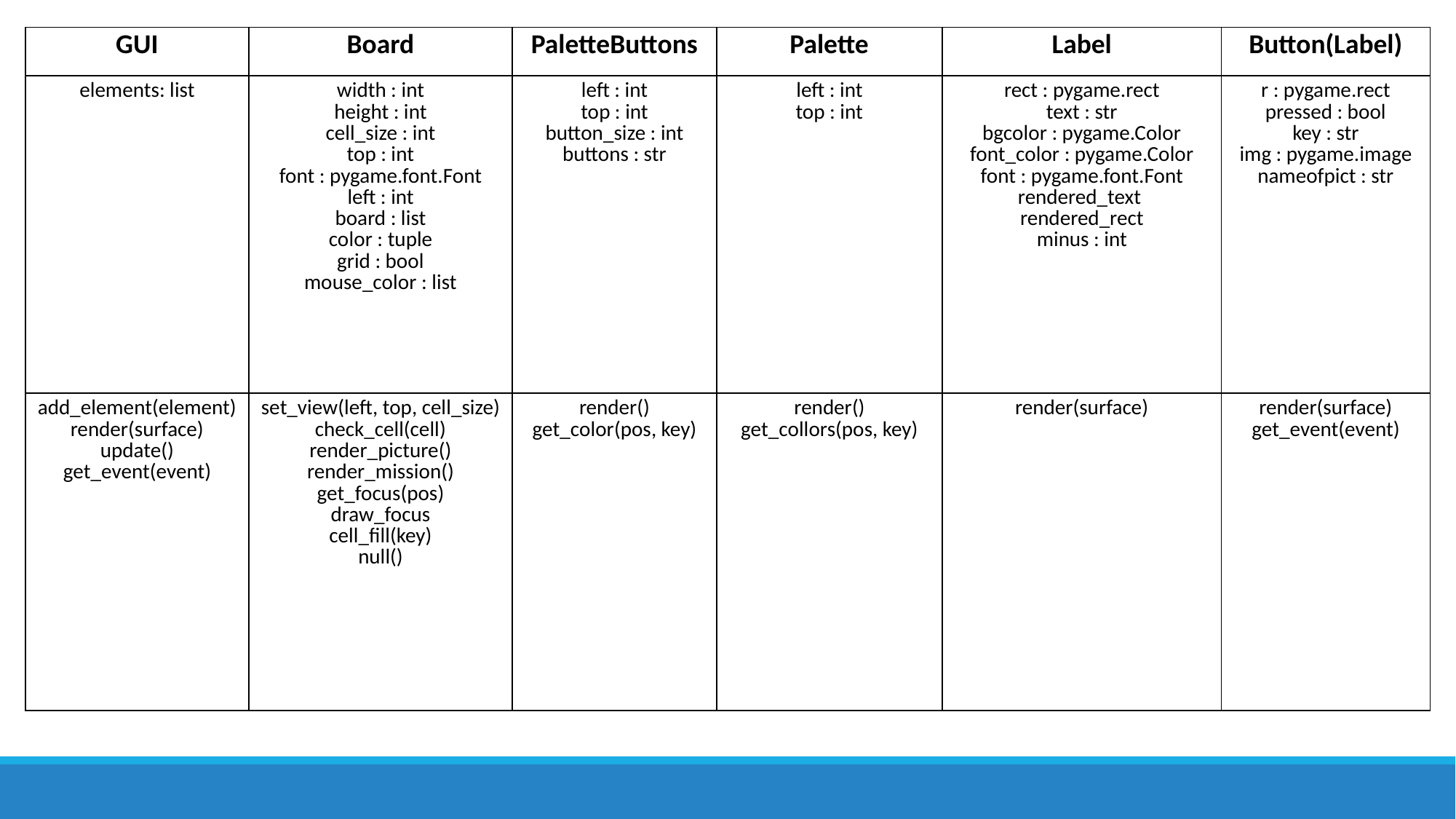

| GUI | Board | PaletteButtons | Palette | Label | Button(Label) |
| --- | --- | --- | --- | --- | --- |
| elements: list | width : int height : int cell\_size : int top : int font : pygame.font.Font left : int board : list color : tuple grid : bool mouse\_color : list | left : int top : int button\_size : int buttons : str | left : int top : int | rect : pygame.rect text : str bgcolor : pygame.Color font\_color : pygame.Color font : pygame.font.Font rendered\_text rendered\_rect minus : int | r : pygame.rect pressed : bool key : str img : pygame.image nameofpict : str |
| add\_element(element) render(surface) update() get\_event(event) | set\_view(left, top, cell\_size) check\_cell(cell) render\_picture() render\_mission() get\_focus(pos) draw\_focus cell\_fill(key) null() | render() get\_color(pos, key) | render() get\_collors(pos, key) | render(surface) | render(surface) get\_event(event) |